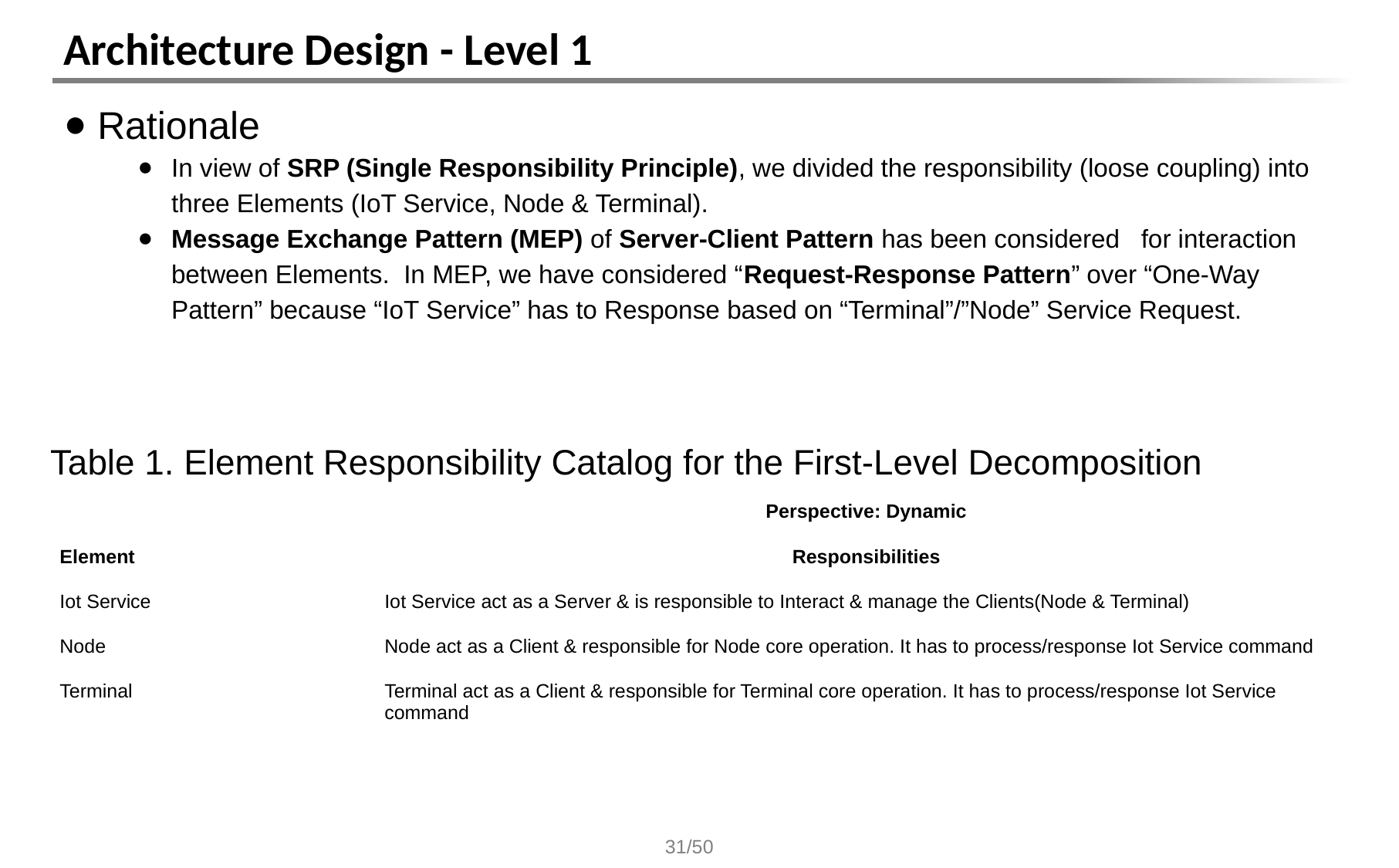

# Architecture Design - Level 1
Rationale
In view of SRP (Single Responsibility Principle), we divided the responsibility (loose coupling) into three Elements (IoT Service, Node & Terminal).
Message Exchange Pattern (MEP) of Server-Client Pattern has been considered   for interaction between Elements.  In MEP, we have considered “Request-Response Pattern” over “One-Way Pattern” because “IoT Service” has to Response based on “Terminal”/”Node” Service Request.
Table 1. Element Responsibility Catalog for the First-Level Decomposition
|  | Perspective: Dynamic |
| --- | --- |
| Element | Responsibilities |
| Iot Service | Iot Service act as a Server & is responsible to Interact & manage the Clients(Node & Terminal) |
| Node | Node act as a Client & responsible for Node core operation. It has to process/response Iot Service command |
| Terminal | Terminal act as a Client & responsible for Terminal core operation. It has to process/response Iot Service command |
31/50